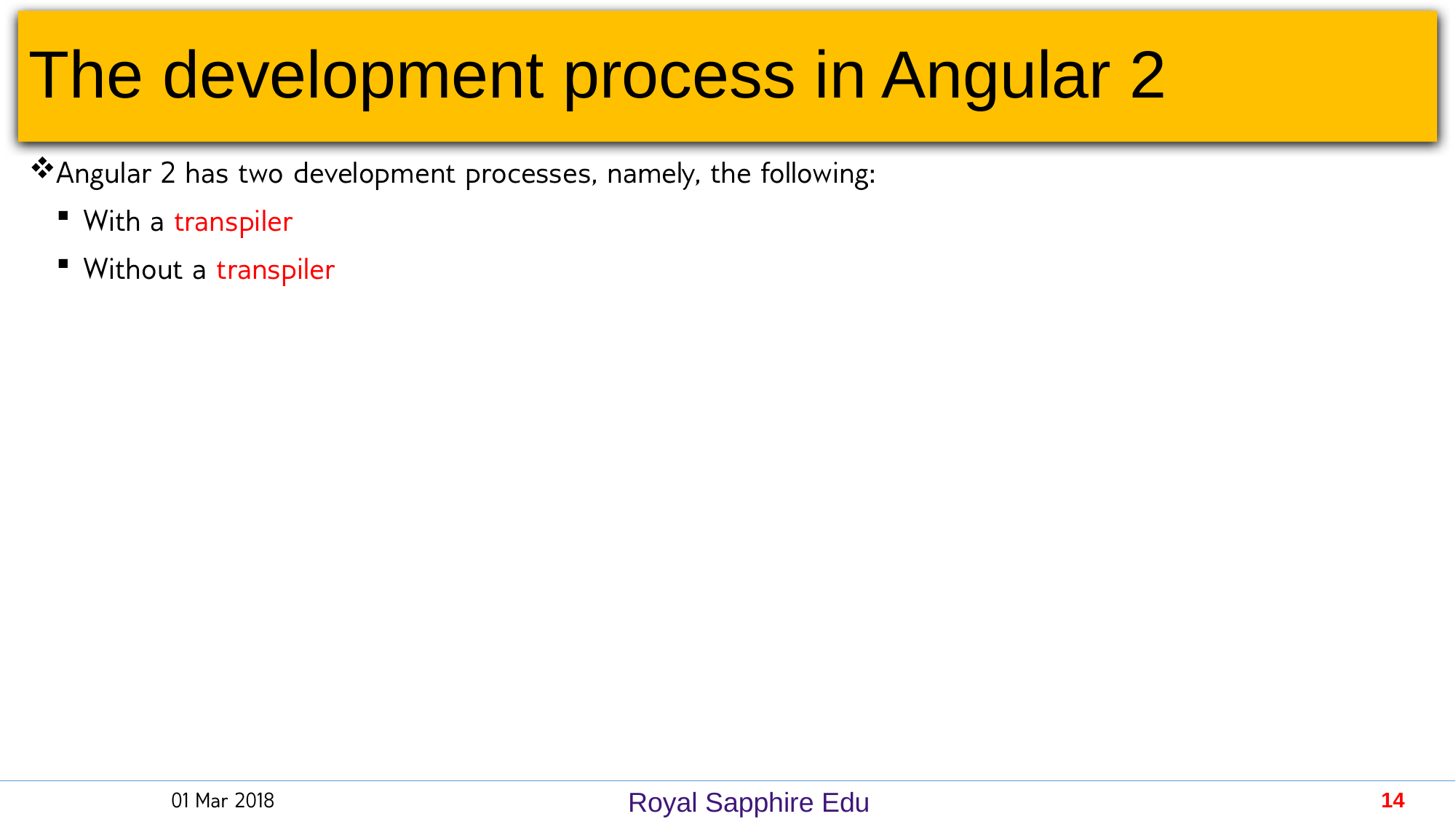

# The development process in Angular 2
Angular 2 has two development processes, namely, the following:
With a transpiler
Without a transpiler
01 Mar 2018
14